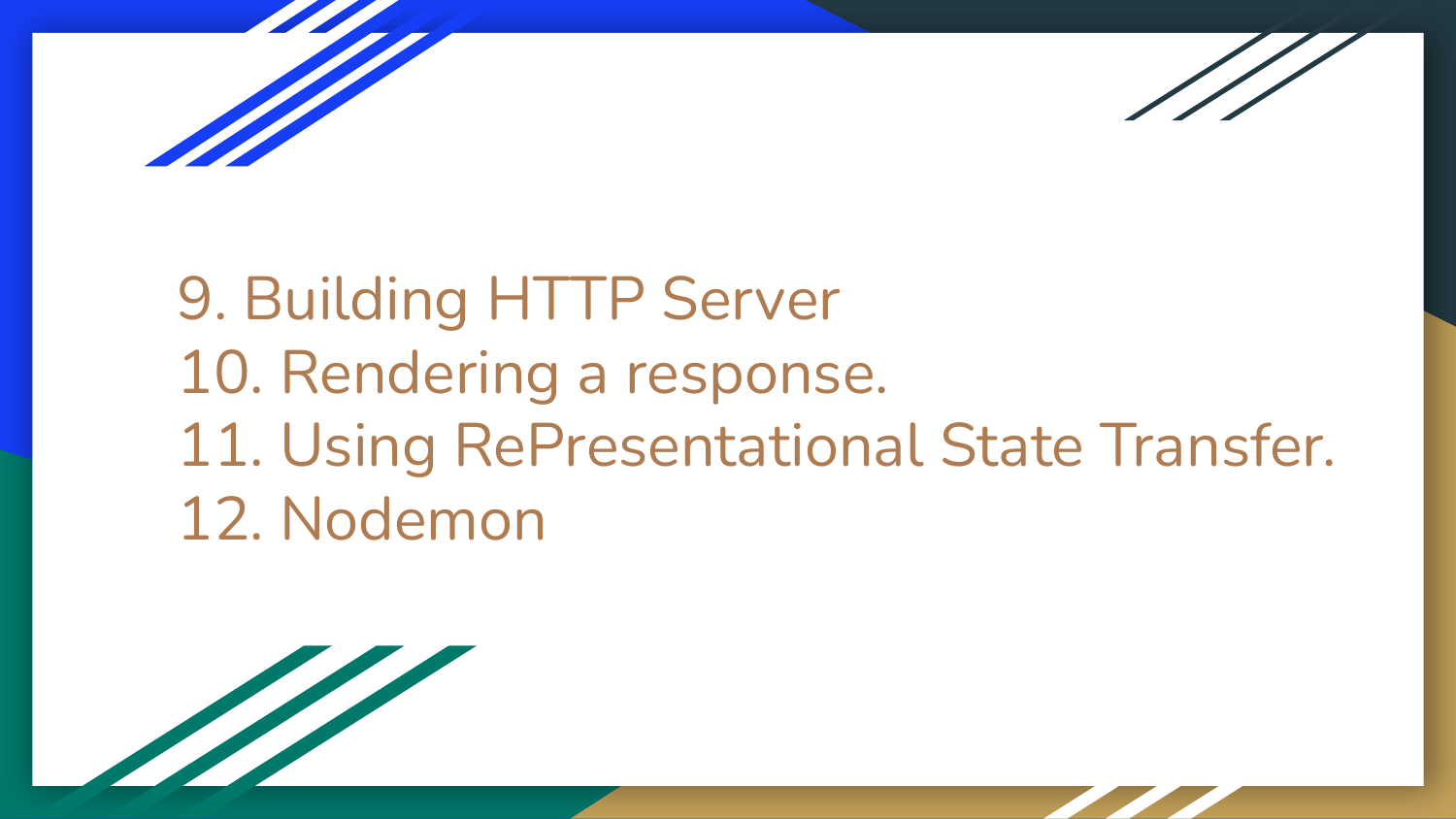

# 9. Building HTTP Server
10. Rendering a response.
11. Using RePresentational State Transfer.
12. Nodemon